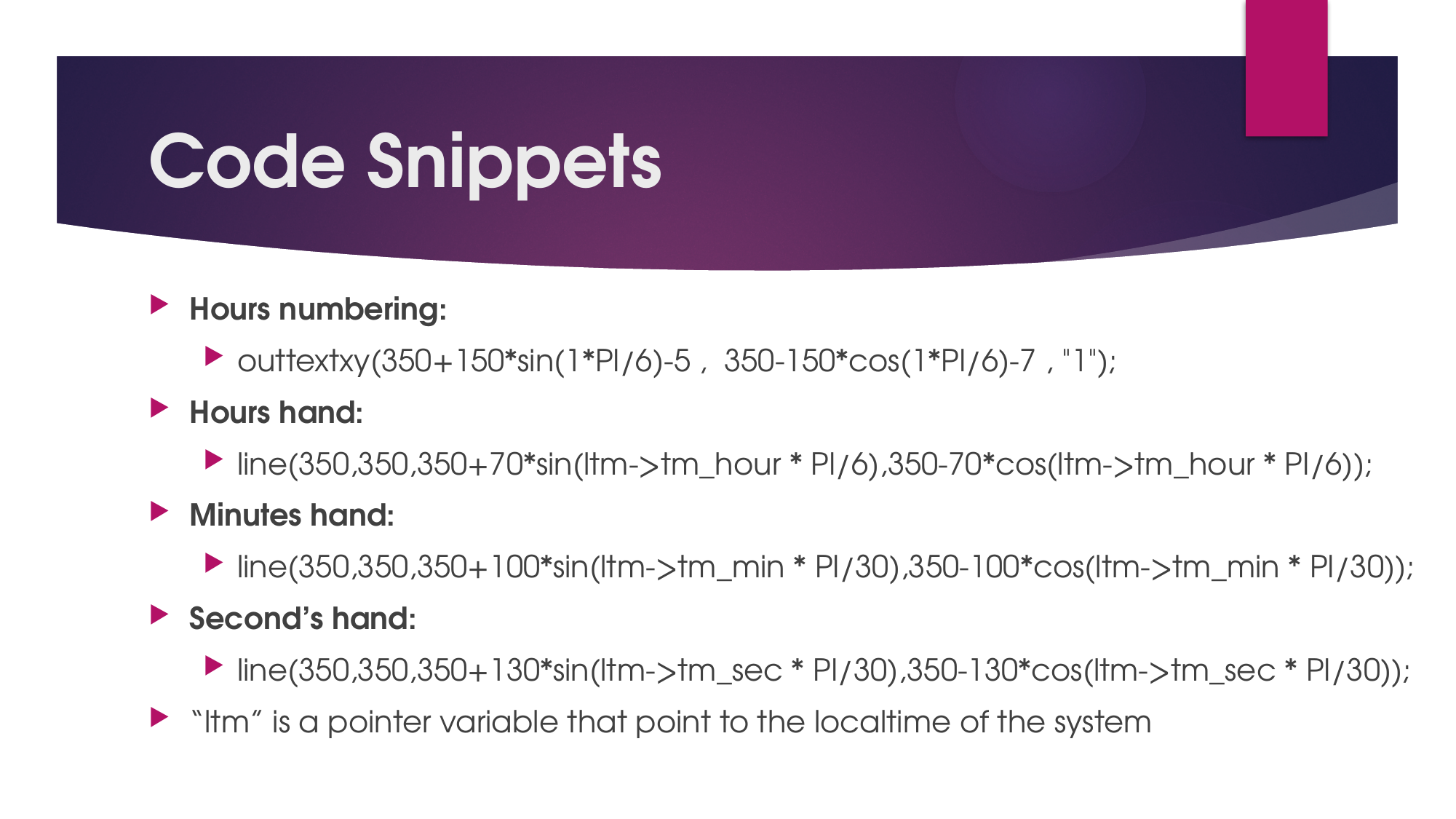

# Code Snippets
Hours numbering:
outtextxy(350+150*sin(1*PI/6)-5 ,  350-150*cos(1*PI/6)-7 , "1");
Hours hand:
line(350,350,350+70*sin(ltm->tm_hour * PI/6),350-70*cos(ltm->tm_hour * PI/6));
Minutes hand:
line(350,350,350+100*sin(ltm->tm_min * PI/30),350-100*cos(ltm->tm_min * PI/30));
Second’s hand:
line(350,350,350+130*sin(ltm->tm_sec * PI/30),350-130*cos(ltm->tm_sec * PI/30));
“ltm” is a pointer variable that point to the localtime of the system